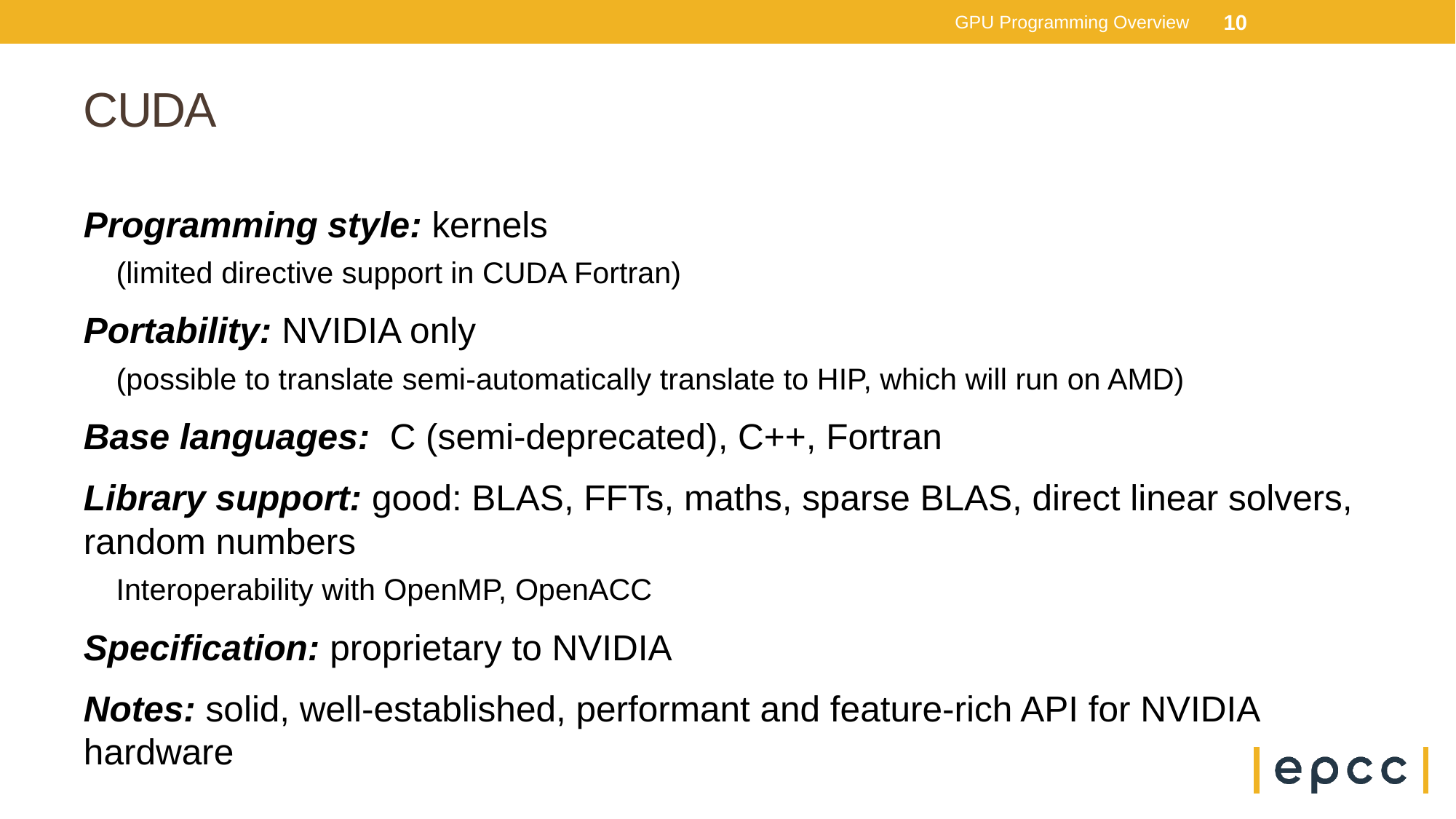

GPU Programming Overview
10
# CUDA

Programming style: kernels
(limited directive support in CUDA Fortran)
Portability: NVIDIA only
(possible to translate semi-automatically translate to HIP, which will run on AMD)
Base languages:  C (semi-deprecated), C++, Fortran
Library support: good: BLAS, FFTs, maths, sparse BLAS, direct linear solvers, random numbers
Interoperability with OpenMP, OpenACC
Specification: proprietary to NVIDIA
Notes: solid, well-established, performant and feature-rich API for NVIDIA hardware